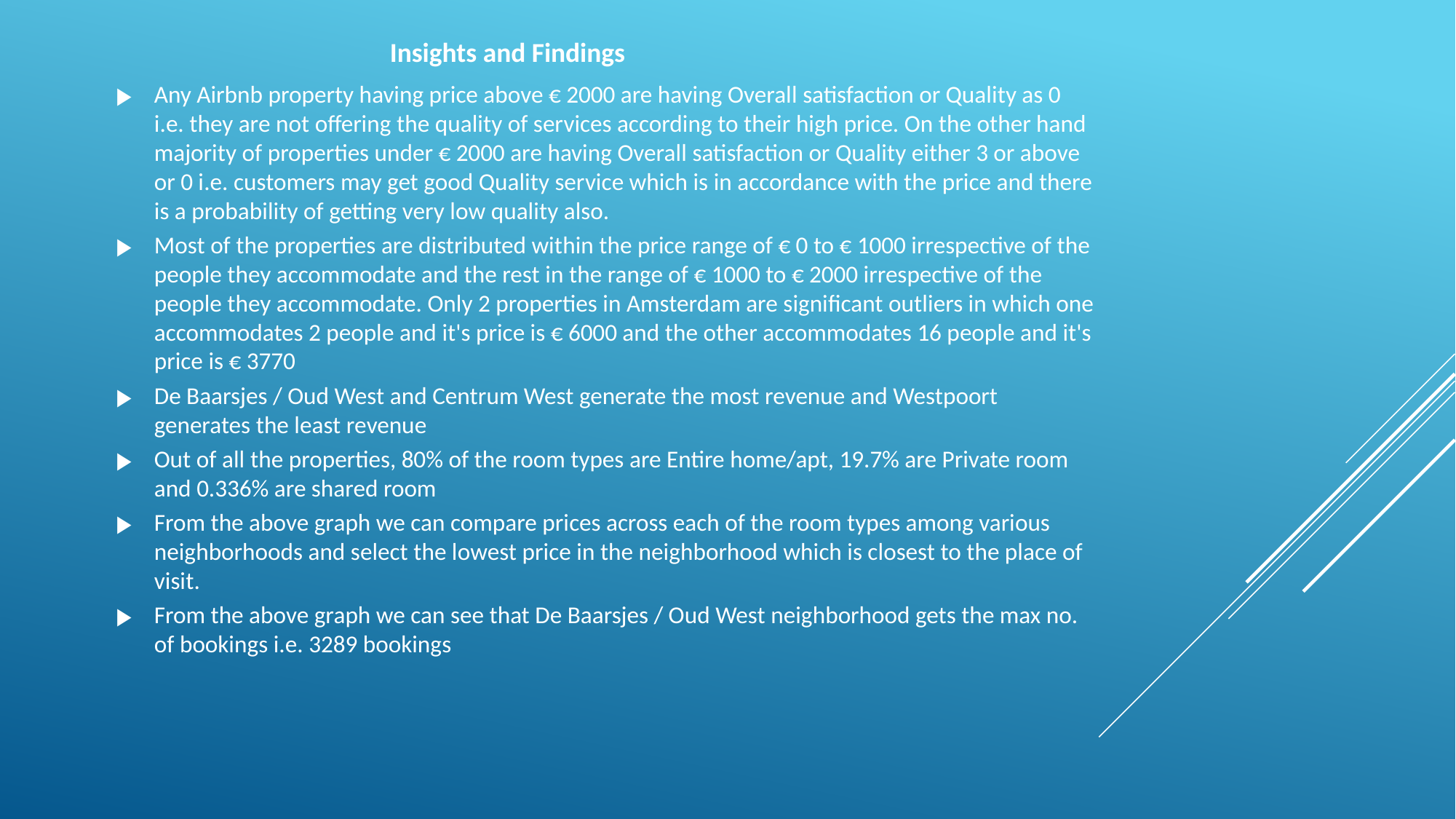

Insights and Findings
Any Airbnb property having price above € 2000 are having Overall satisfaction or Quality as 0 i.e. they are not offering the quality of services according to their high price. On the other hand majority of properties under € 2000 are having Overall satisfaction or Quality either 3 or above or 0 i.e. customers may get good Quality service which is in accordance with the price and there is a probability of getting very low quality also.
Most of the properties are distributed within the price range of € 0 to € 1000 irrespective of the people they accommodate and the rest in the range of € 1000 to € 2000 irrespective of the people they accommodate. Only 2 properties in Amsterdam are significant outliers in which one accommodates 2 people and it's price is € 6000 and the other accommodates 16 people and it's price is € 3770
De Baarsjes / Oud West and Centrum West generate the most revenue and Westpoort generates the least revenue
Out of all the properties, 80% of the room types are Entire home/apt, 19.7% are Private room and 0.336% are shared room
From the above graph we can compare prices across each of the room types among various neighborhoods and select the lowest price in the neighborhood which is closest to the place of visit.
From the above graph we can see that De Baarsjes / Oud West neighborhood gets the max no. of bookings i.e. 3289 bookings